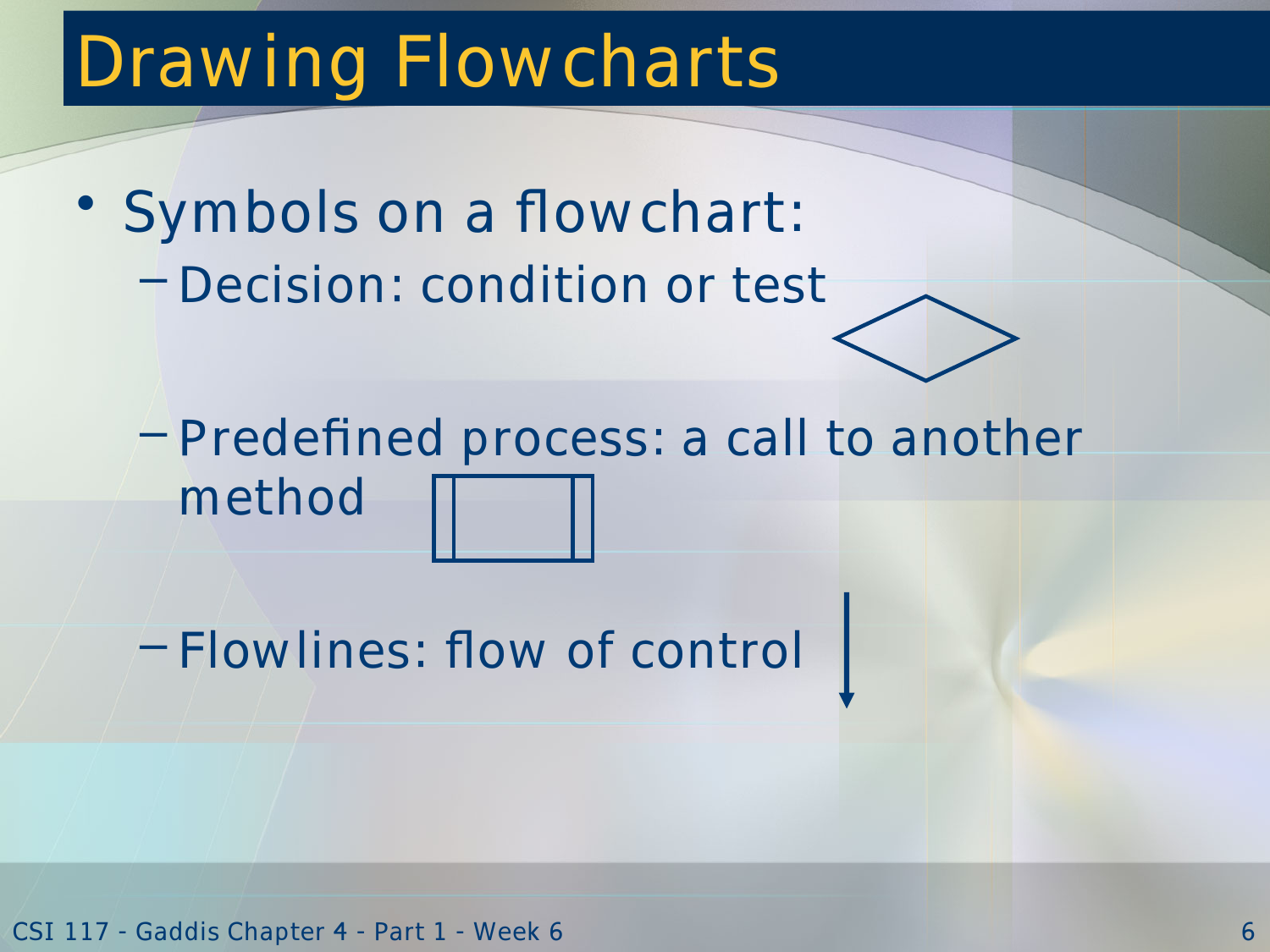

# Drawing Flowcharts
Symbols on a flowchart:
Decision: condition or test

Predefined process: a call to another method

Flowlines: flow of control

CSI 117 - Gaddis Chapter 4 - Part 1 - Week 6
6